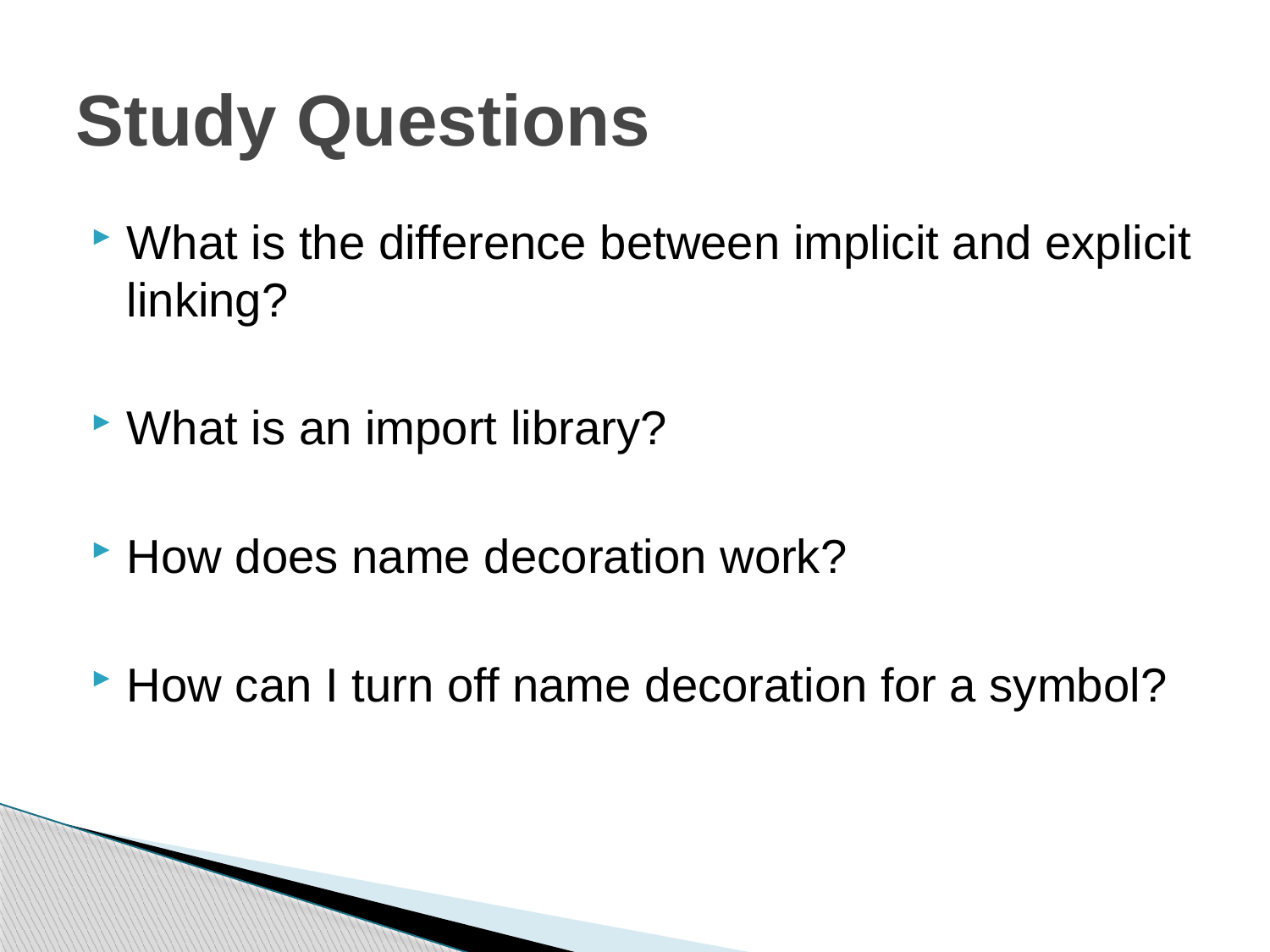

# Study Questions
What is the difference between implicit and explicit linking?

What is an import library?

How does name decoration work?

How can I turn off name decoration for a symbol?